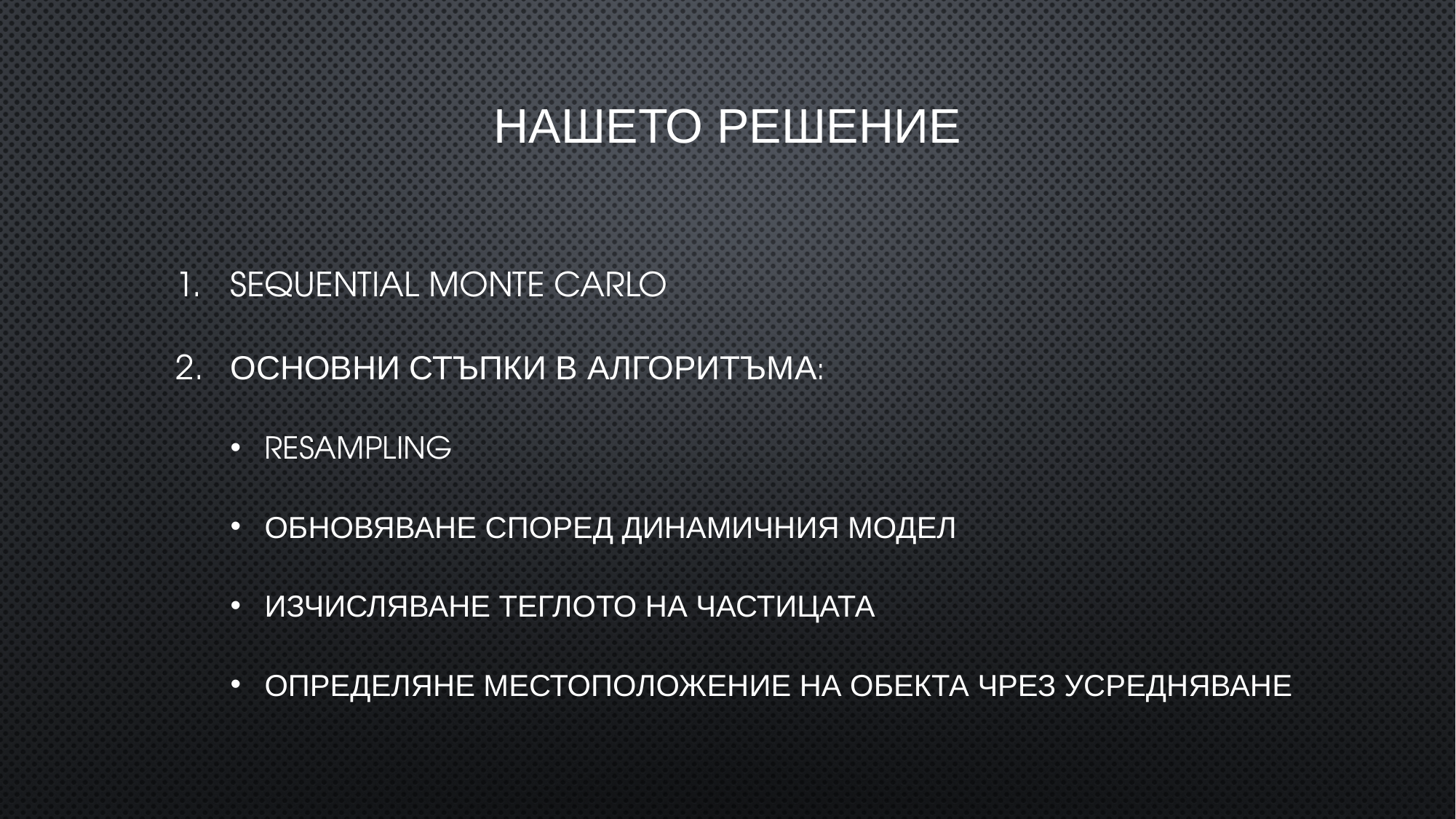

# Нашето решение
Sequential Monte Carlo
Основни стъпки в алгоритъма:
Resampling
Обновяване според динамичния модел
Изчисляване теглото на частицата
Определяне местоположение на обекта чрез усредняване